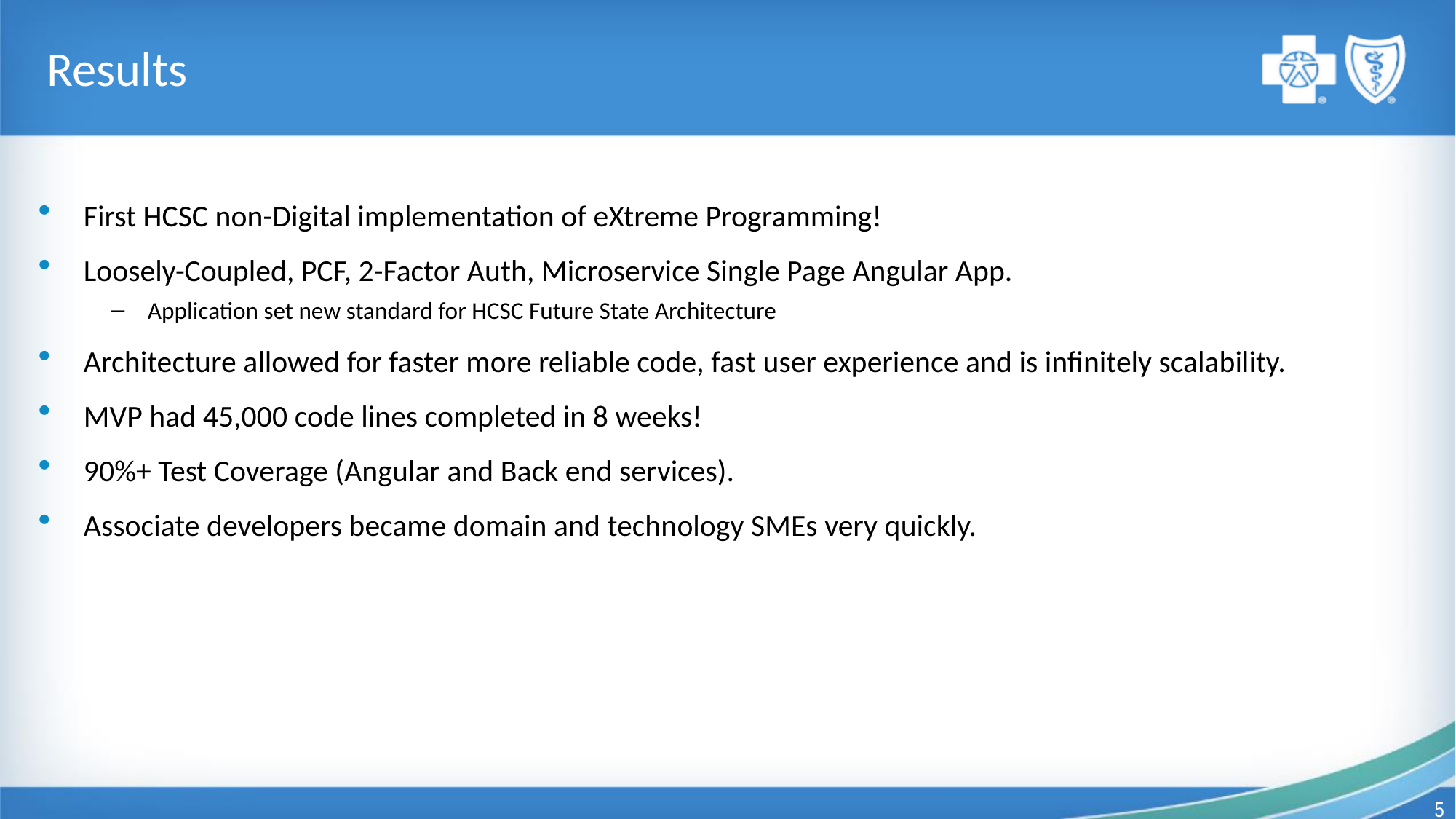

# Results

First HCSC non-Digital implementation of eXtreme Programming!
Loosely-Coupled, PCF, 2-Factor Auth, Microservice Single Page Angular App.
Application set new standard for HCSC Future State Architecture
Architecture allowed for faster more reliable code, fast user experience and is infinitely scalability.
MVP had 45,000 code lines completed in 8 weeks!
90%+ Test Coverage (Angular and Back end services).
Associate developers became domain and technology SMEs very quickly.
5